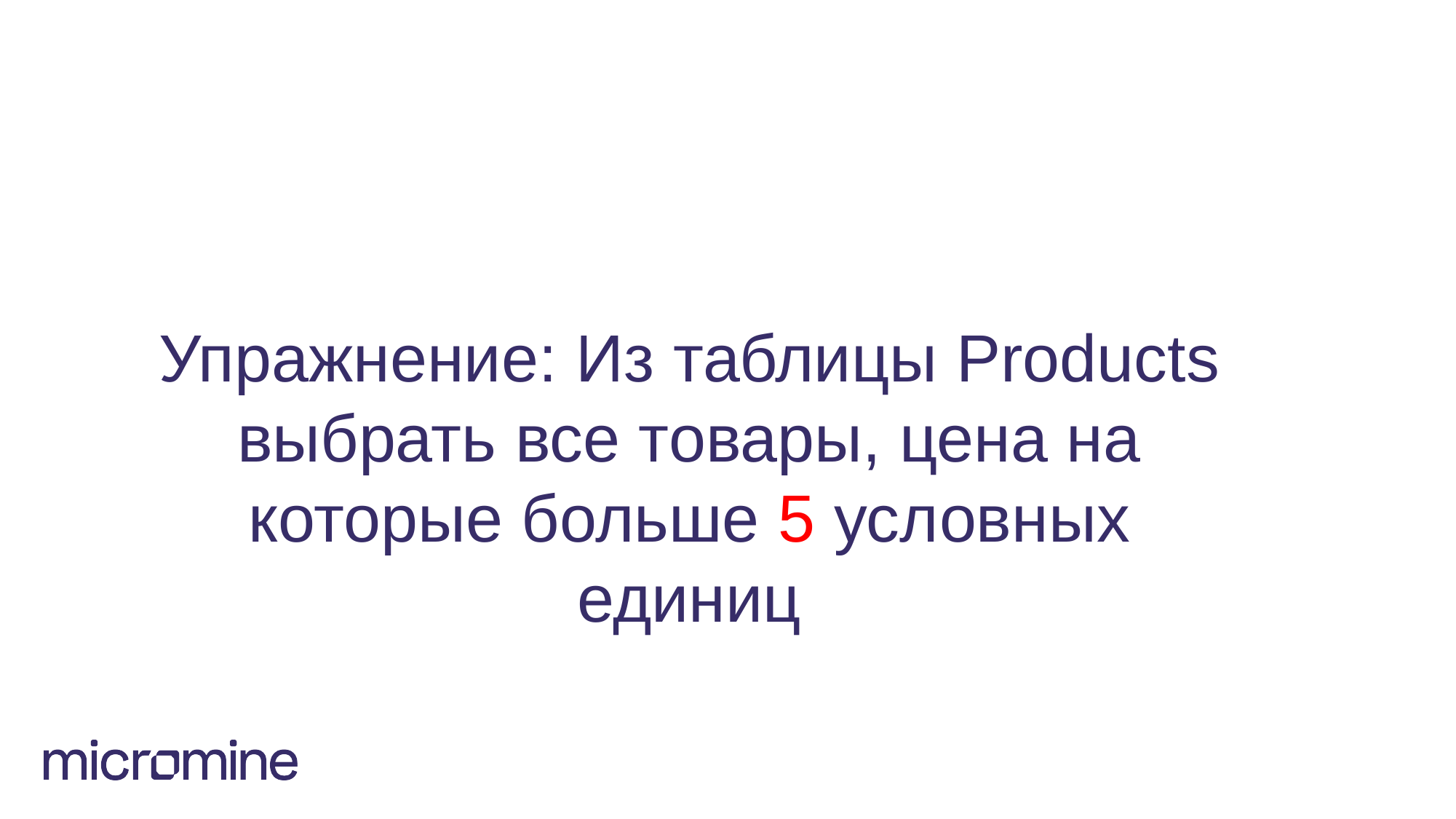

#
Упражнение: Из таблицы Products выбрать все товары, цена на которые больше 5 условных единиц